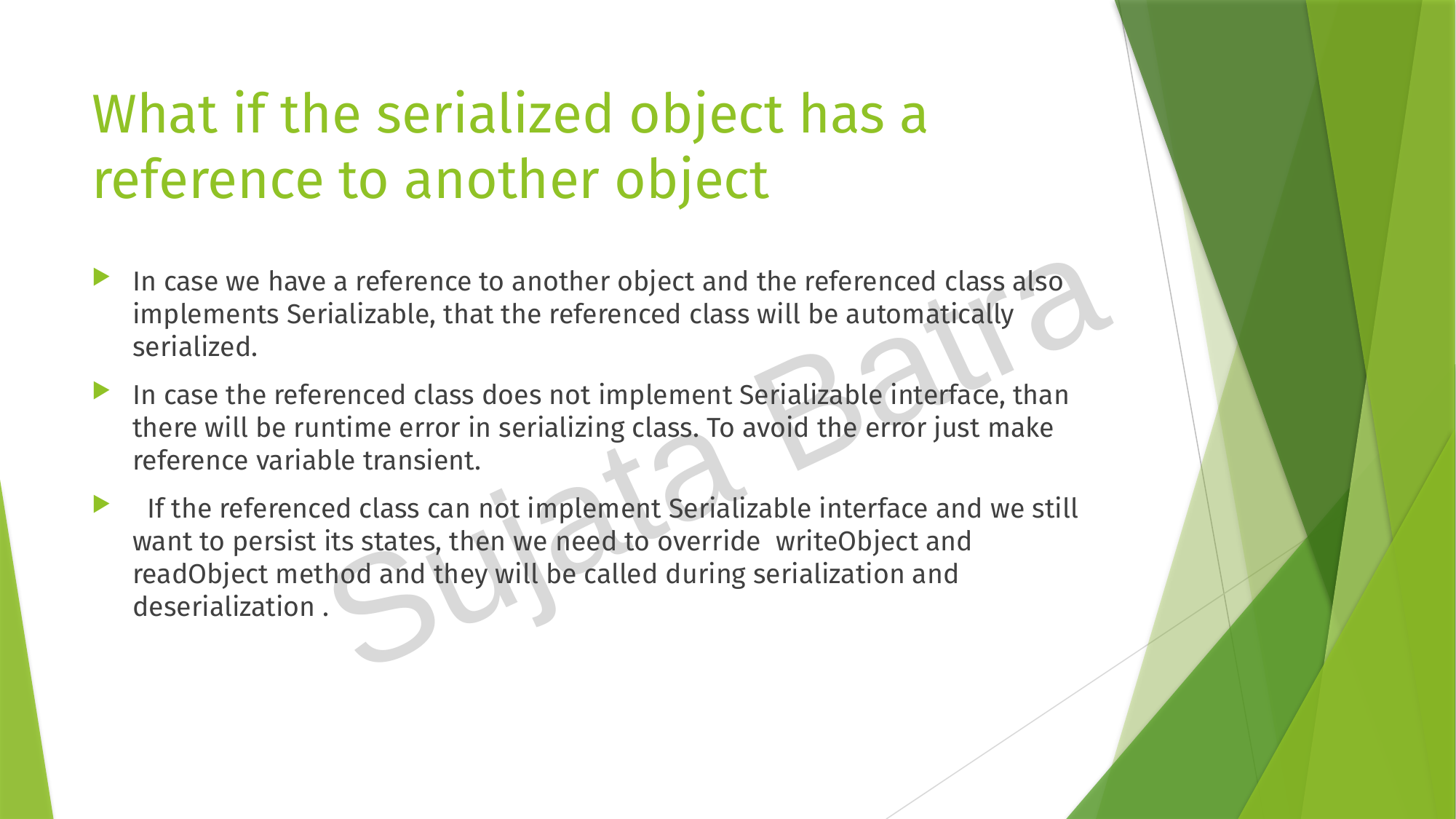

# What if the serialized object has a reference to another object
In case we have a reference to another object and the referenced class also implements Serializable, that the referenced class will be automatically serialized.
In case the referenced class does not implement Serializable interface, than there will be runtime error in serializing class. To avoid the error just make reference variable transient.
  If the referenced class can not implement Serializable interface and we still want to persist its states, then we need to override  writeObject and readObject method and they will be called during serialization and deserialization .

Sujata Batra